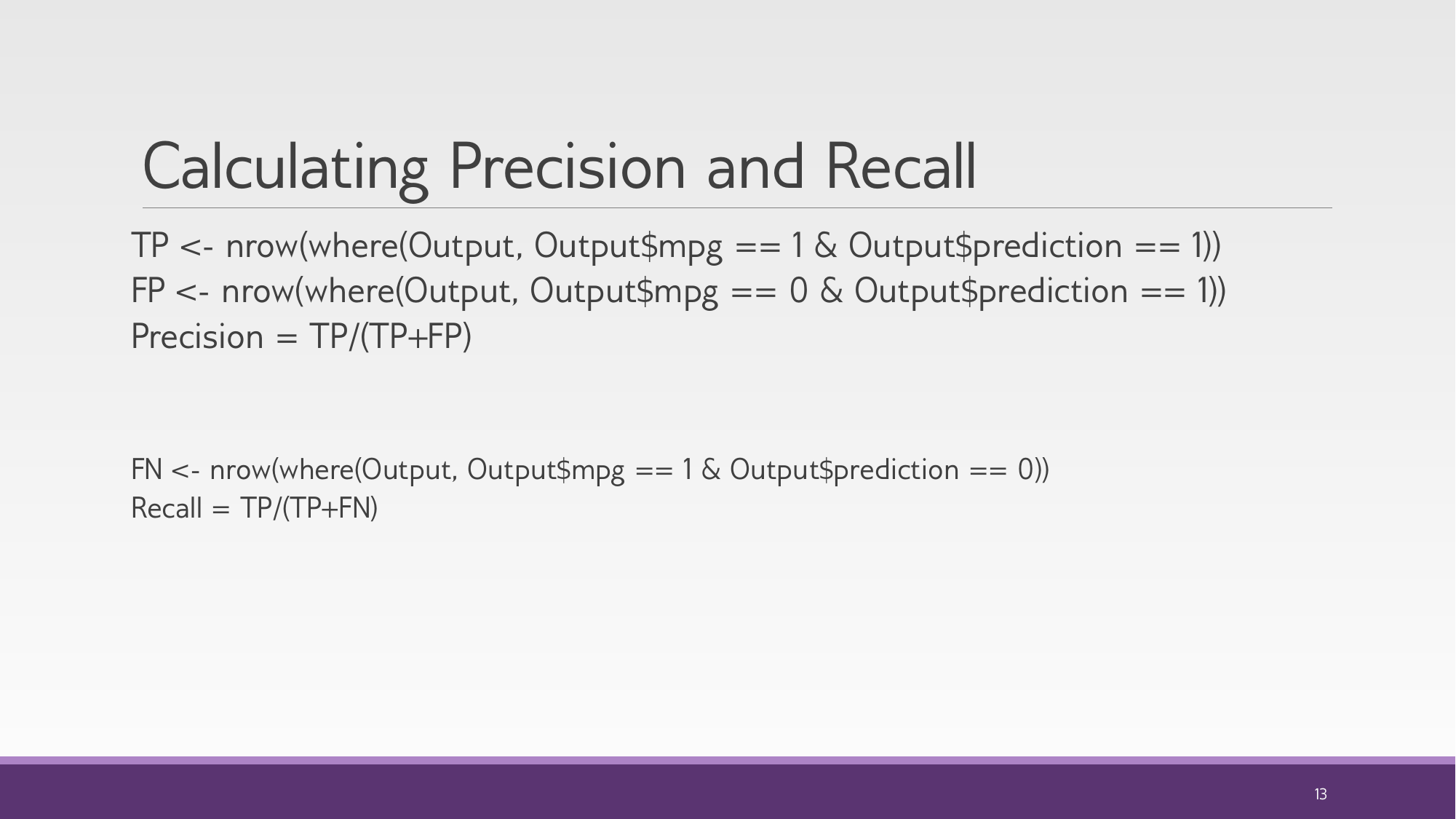

# Calculating Precision and Recall
TP <- nrow(where(Output, Output$mpg == 1 & Output$prediction == 1))
FP <- nrow(where(Output, Output$mpg == 0 & Output$prediction == 1))
Precision = TP/(TP+FP)

FN <- nrow(where(Output, Output$mpg == 1 & Output$prediction == 0))
Recall = TP/(TP+FN)

13